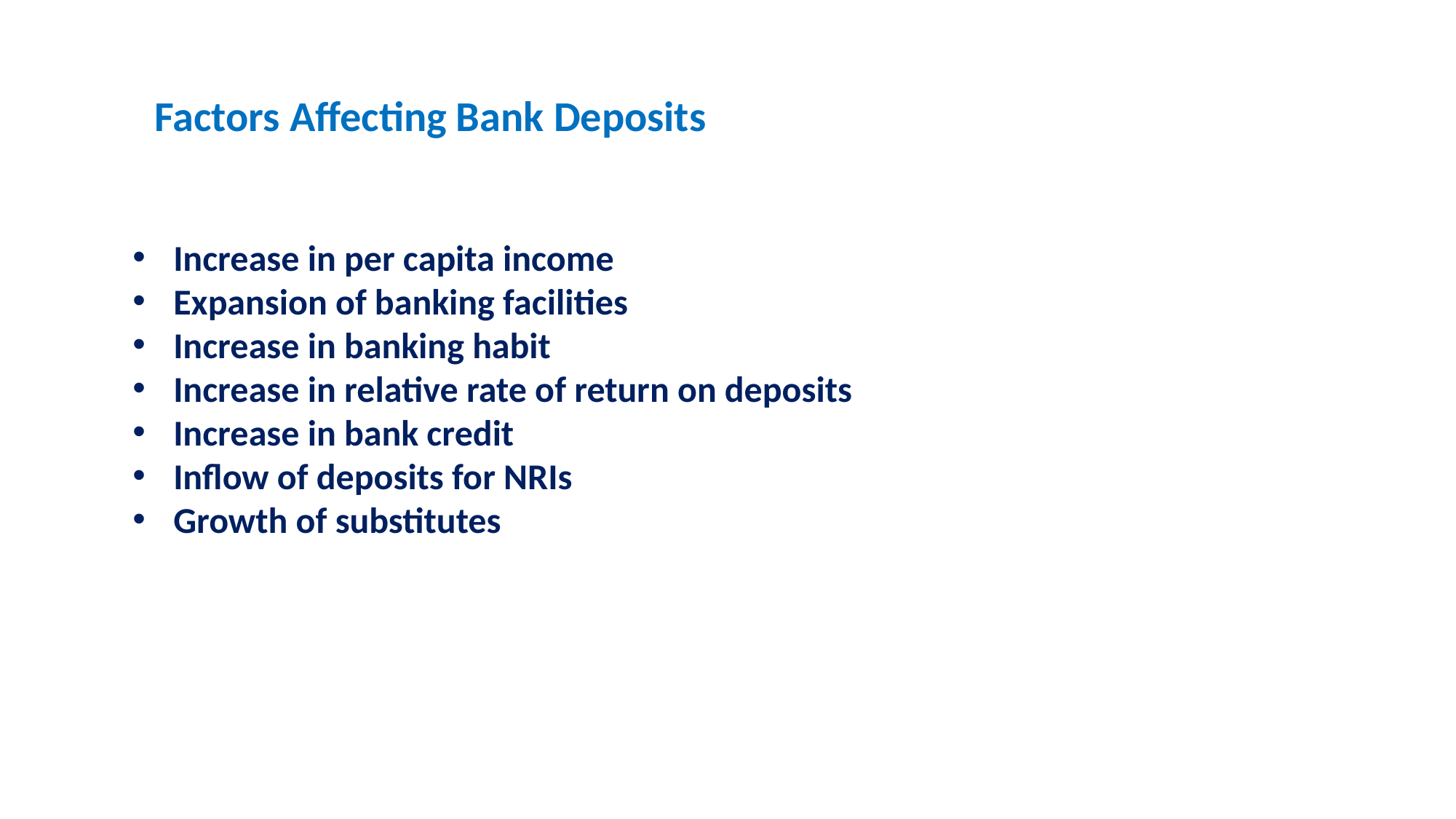

Factors Affecting Bank Deposits

Increase in per capita income
Expansion of banking facilities
Increase in banking habit
Increase in relative rate of return on deposits
Increase in bank credit
Inflow of deposits for NRIs
Growth of substitutes